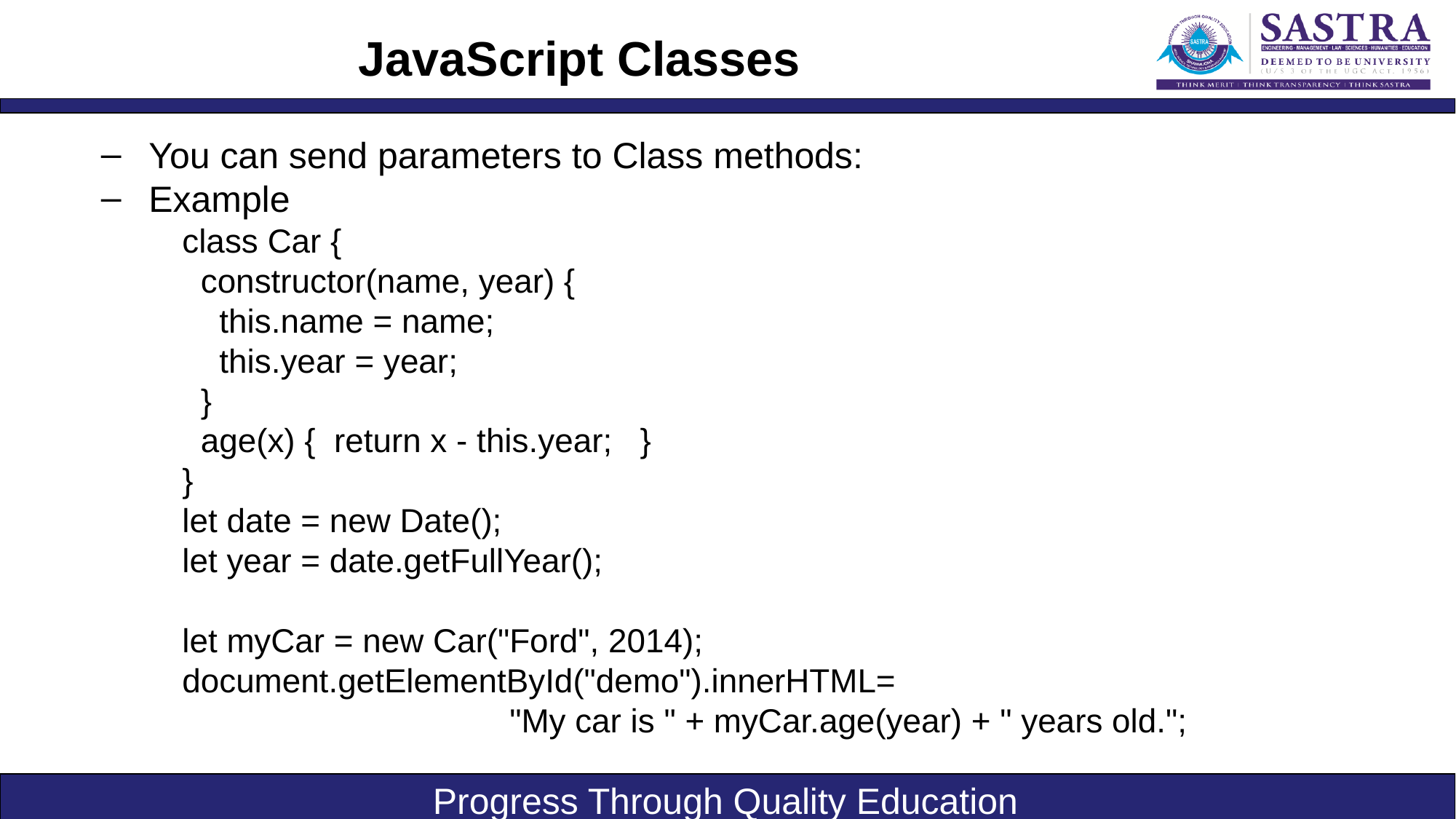

# JavaScript Classes
You can send parameters to Class methods:
Example
class Car {
  constructor(name, year) {
    this.name = name;
    this.year = year;
  }
  age(x) {  return x - this.year;   }
}
let date = new Date();
let year = date.getFullYear();

let myCar = new Car("Ford", 2014);
document.getElementById("demo").innerHTML=
			"My car is " + myCar.age(year) + " years old.";